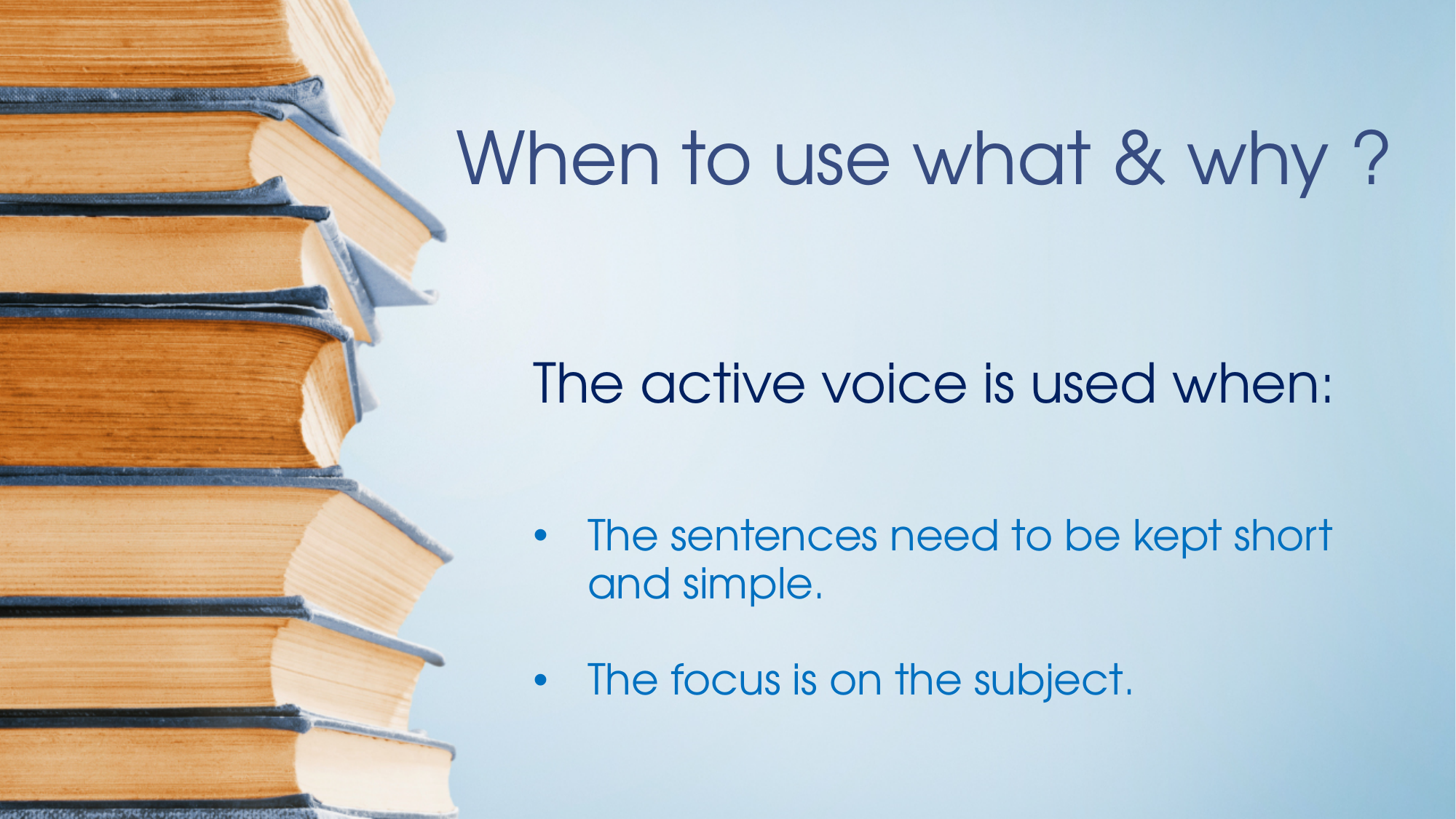

# When to use what & why ?
The active voice is used when:

The sentences need to be kept short and simple.

The focus is on the subject.